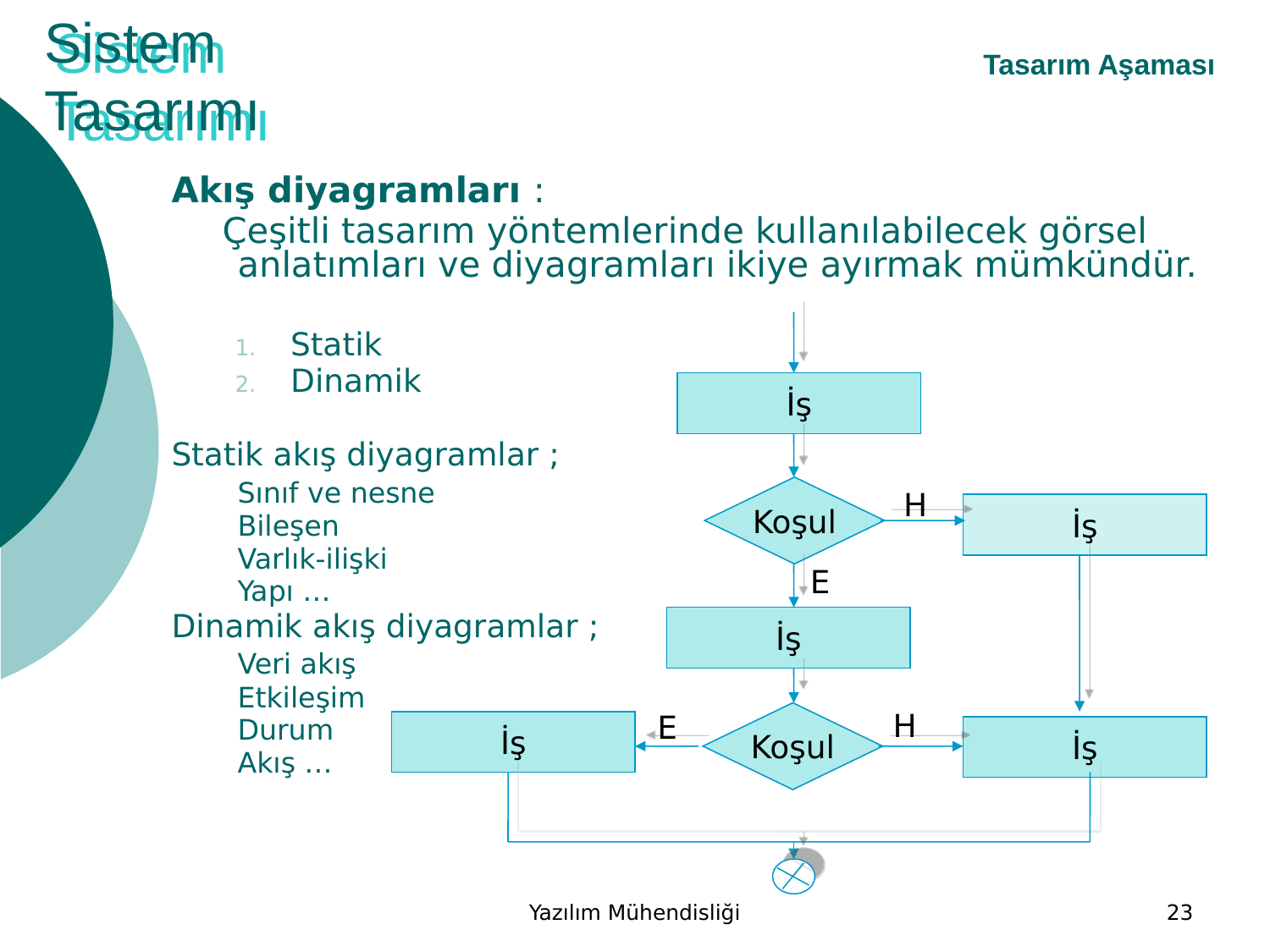

# Sistem Tasarımı
Sistem Tasarımı
Tasarım Aşaması
Akış diyagramları :
     Çeşitli tasarım yöntemlerinde kullanılabilecek görsel anlatımları ve diyagramları ikiye ayırmak mümkündür.

Statik
Dinamik

Statik akış diyagramlar ;
	Sınıf ve nesne
	Bileşen
	Varlık-ilişki
	Yapı …
Dinamik akış diyagramlar ;
	Veri akış
	Etkileşim
	Durum
	Akış …

İş

Koşul
H

E

İş

Koşul
H
E
İş

İş
İş
Yazılım Mühendisliği
23